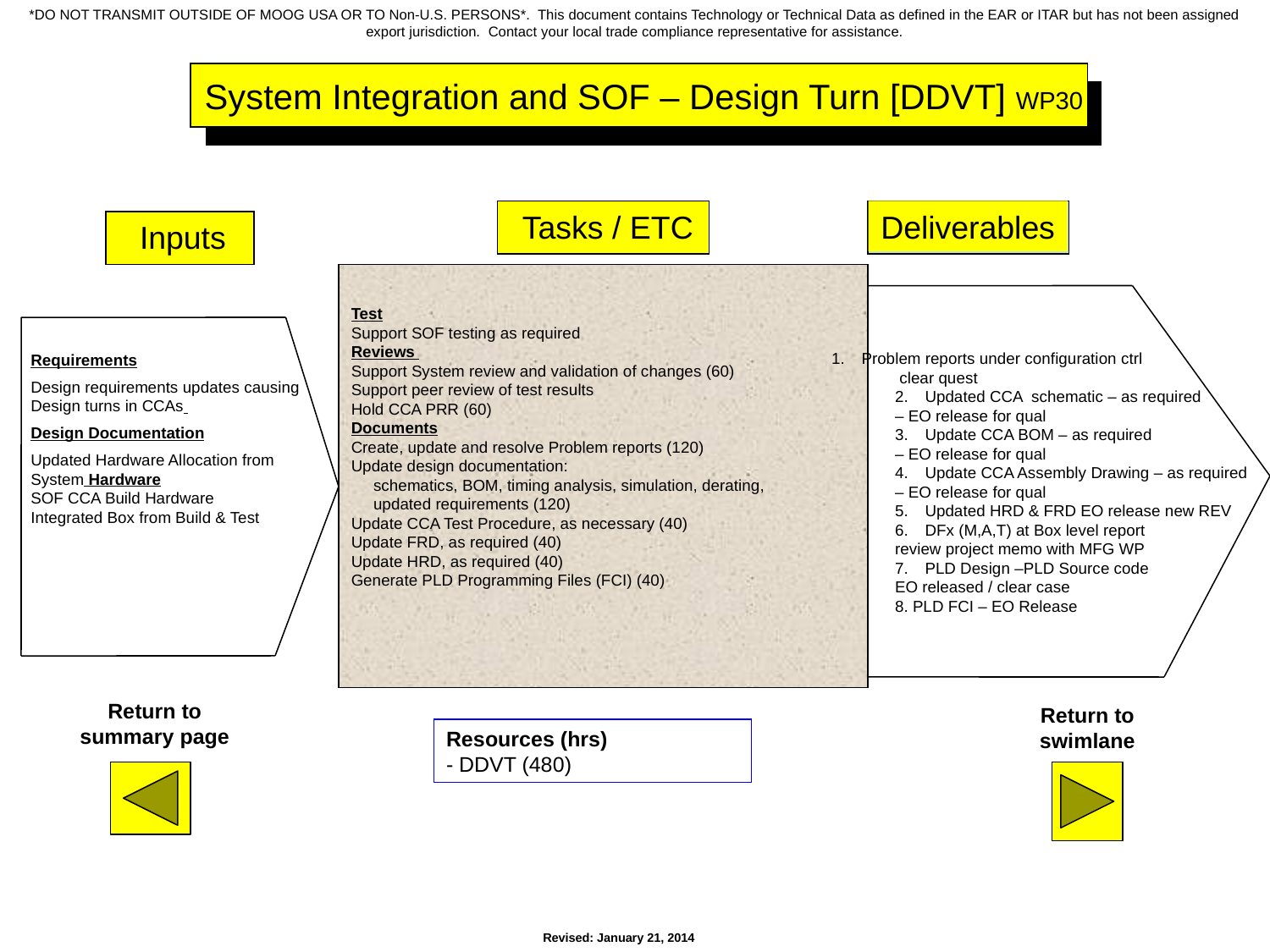

System Integration and SOF – Design Turn [DDVT] WP30

Tasks / ETC

Deliverables

Inputs

Test
Support SOF testing as required
Reviews
Support System review and validation of changes (60)
Support peer review of test results
Hold CCA PRR (60)
Documents
Create, update and resolve Problem reports (120)
Update design documentation:
     schematics, BOM, timing analysis, simulation, derating,
     updated requirements (120)
Update CCA Test Procedure, as necessary (40)
Update FRD, as required (40)
Update HRD, as required (40)
Generate PLD Programming Files (FCI) (40)

Problem reports under configuration ctrl
 clear quest
Updated CCA  schematic – as required
– EO release for qual
Update CCA BOM – as required
– EO release for qual
Update CCA Assembly Drawing – as required
– EO release for qual
Updated HRD & FRD EO release new REV
DFx (M,A,T) at Box level report
review project memo with MFG WP
PLD Design –PLD Source code
EO released / clear case
8. PLD FCI – EO Release
Requirements
Design requirements updates causing Design turns in CCAs
Design Documentation
Updated Hardware Allocation from System Hardware
SOF CCA Build Hardware
Integrated Box from Build & Test

Return to summary page
Return to swimlane
Resources (hrs)
- DDVT (480)

Revised: January 21, 2014